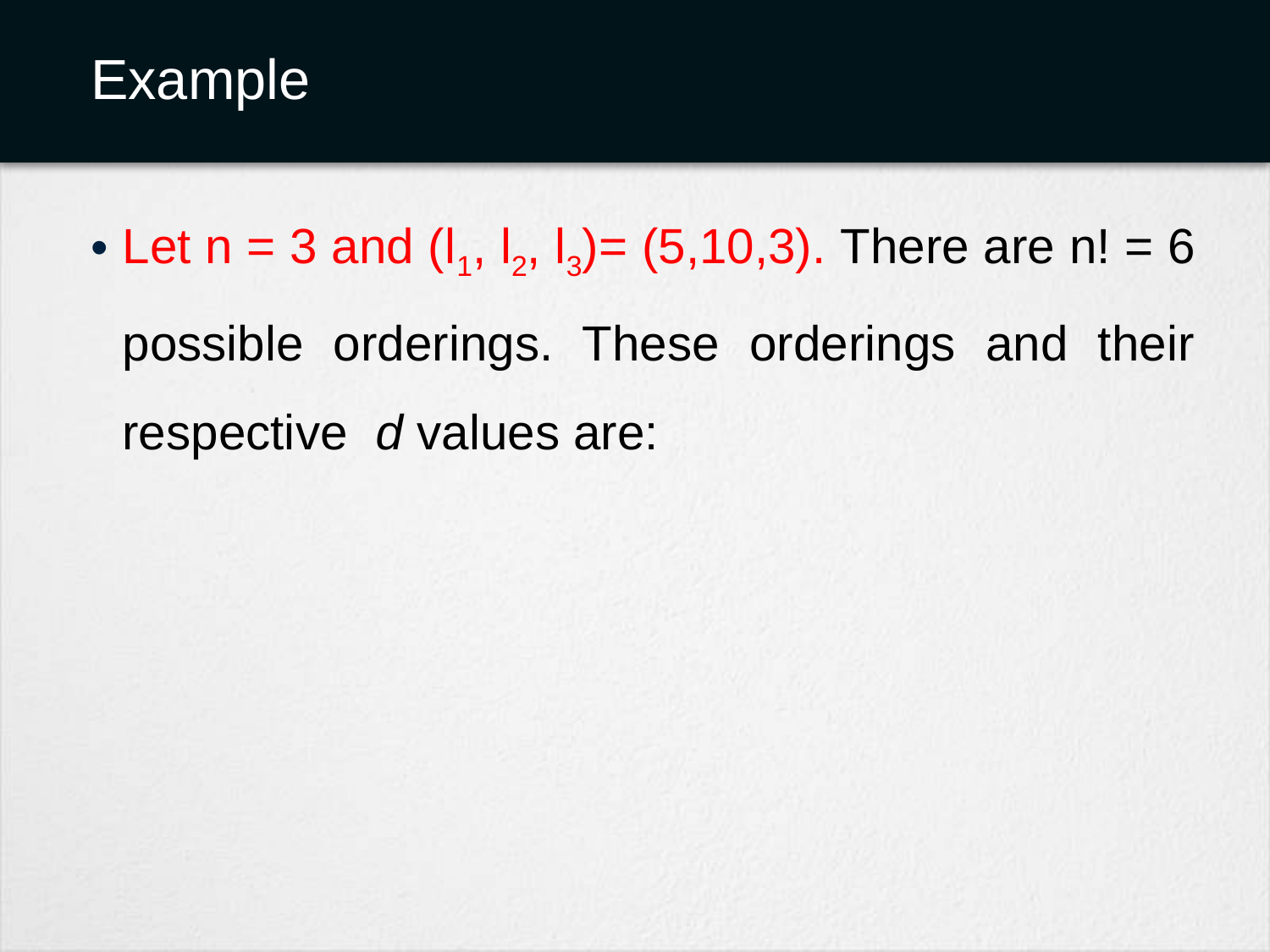

# Example
Let n = 3 and (l1, l2, l3)= (5,10,3). There are n! = 6 possible orderings. These orderings and their respective  d values are: